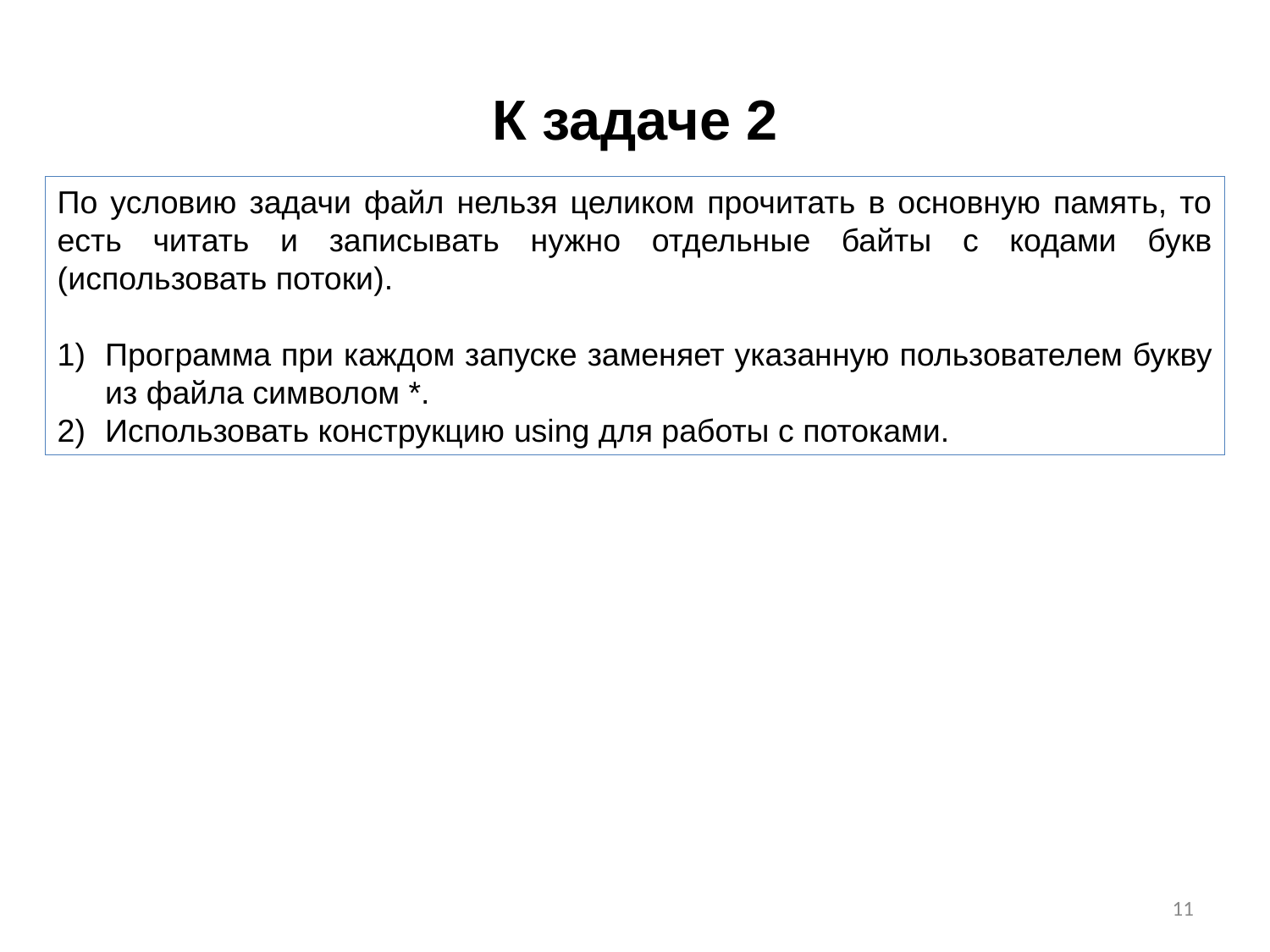

# К задаче 2
По условию задачи файл нельзя целиком прочитать в основную память, то есть читать и записывать нужно отдельные байты с кодами букв (использовать потоки).

Программа при каждом запуске заменяет указанную пользователем букву из файла символом *.
Использовать конструкцию using для работы с потоками.
11